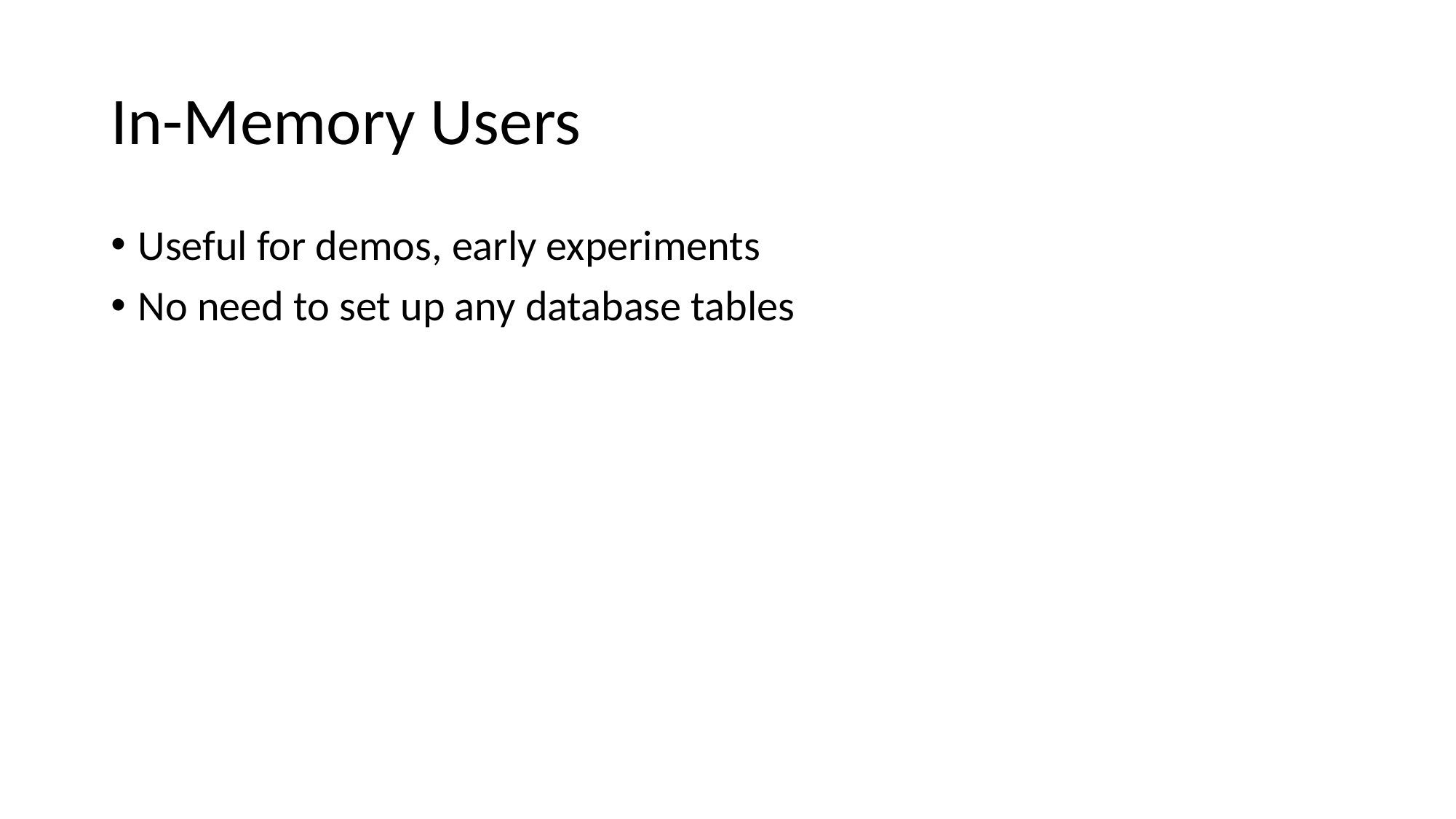

# In-Memory Users
Useful for demos, early experiments
No need to set up any database tables